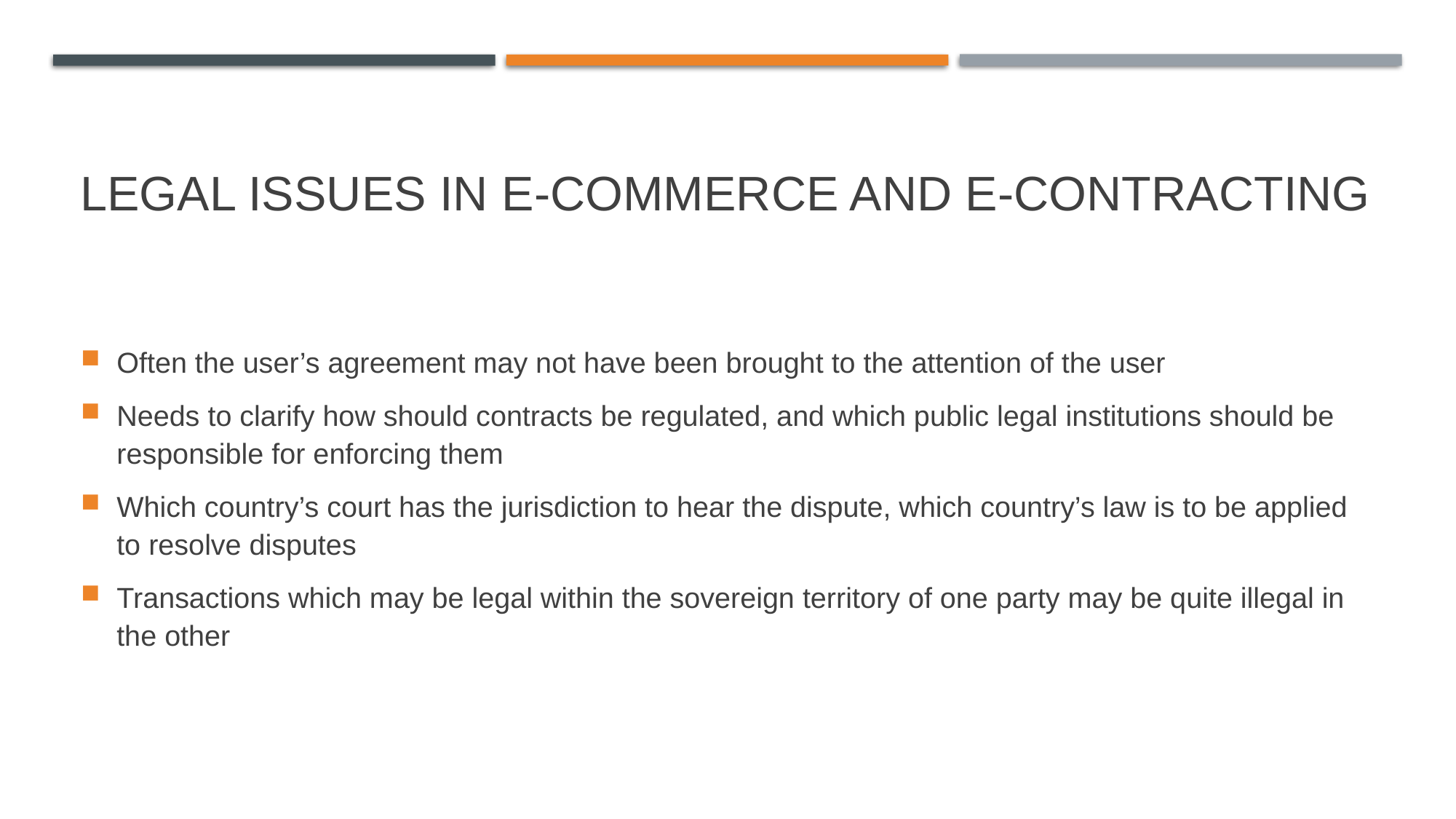

# Legal issues in e-commerce and e-contracting
Often the user’s agreement may not have been brought to the attention of the user
Needs to clarify how should contracts be regulated, and which public legal institutions should be responsible for enforcing them
Which country’s court has the jurisdiction to hear the dispute, which country’s law is to be applied to resolve disputes
Transactions which may be legal within the sovereign territory of one party may be quite illegal in the other